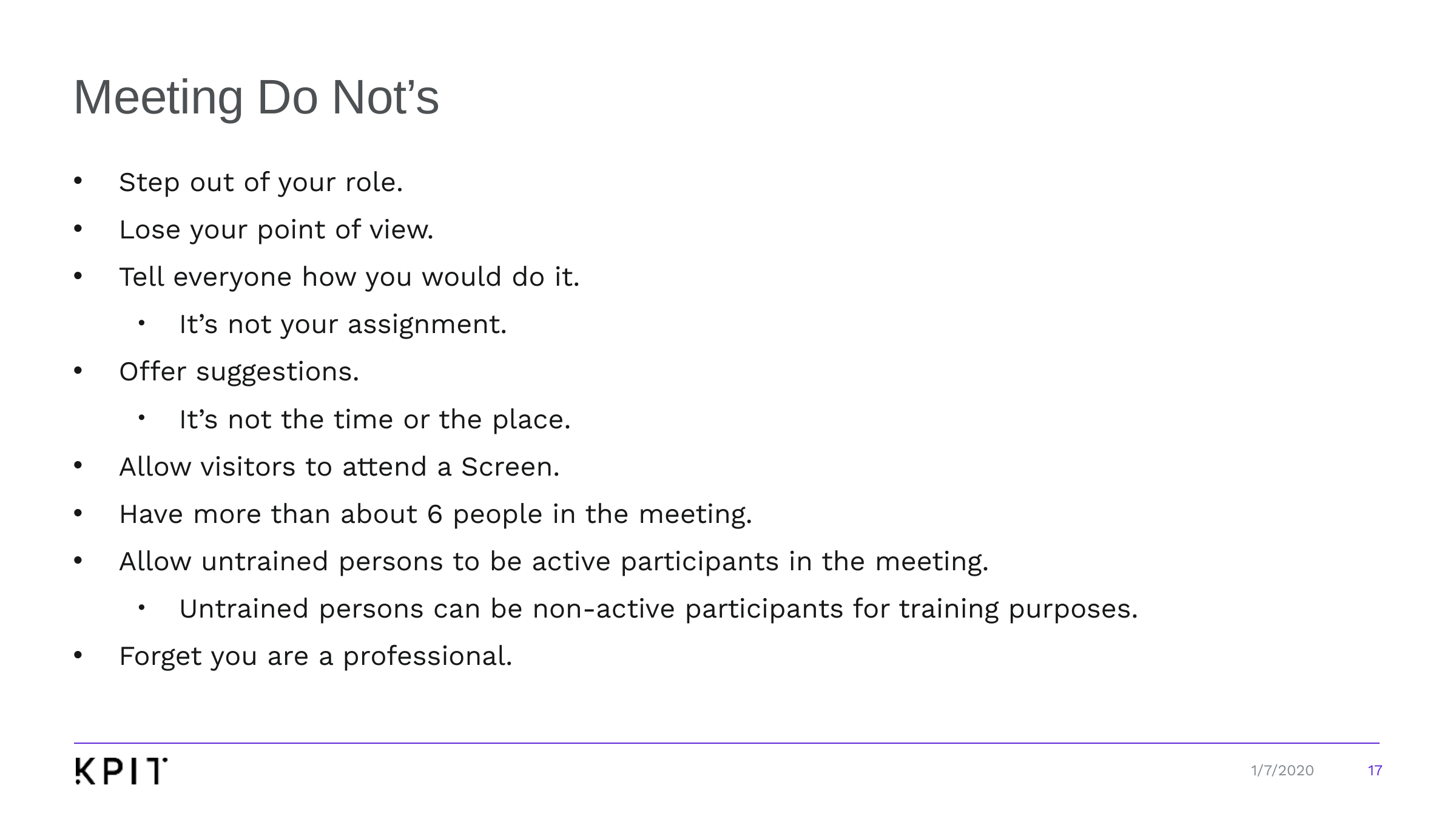

# Meeting Do Not’s
Step out of your role.
Lose your point of view.
Tell everyone how you would do it.
It’s not your assignment.
Offer suggestions.
It’s not the time or the place.
Allow visitors to attend a Screen.
Have more than about 6 people in the meeting.
Allow untrained persons to be active participants in the meeting.
Untrained persons can be non-active participants for training purposes.
Forget you are a professional.
17
1/7/2020